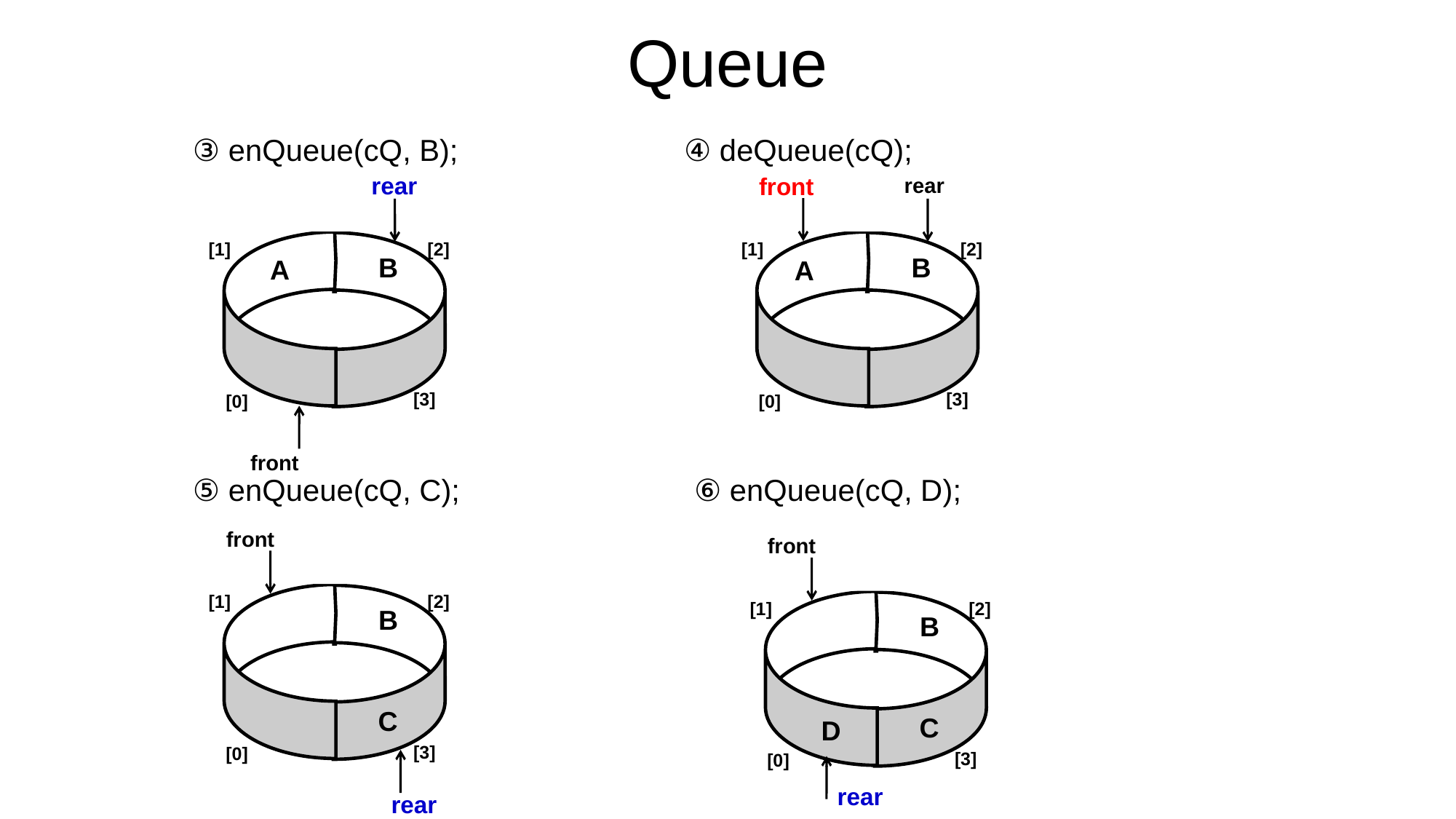

# Queue
③ enQueue(cQ, B);                           ④ deQueue(cQ);

⑤ enQueue(cQ, C);                            ⑥ enQueue(cQ, D);

rear

rear

front

[1]
[2]
[1]
[2]
B
B
A
A
[3]
[3]
[0]
[0]

front
front
front

[1]
[2]
[1]
[2]
B
B
C
C
D
[3]
[0]
[3]
[0]

rear

rear